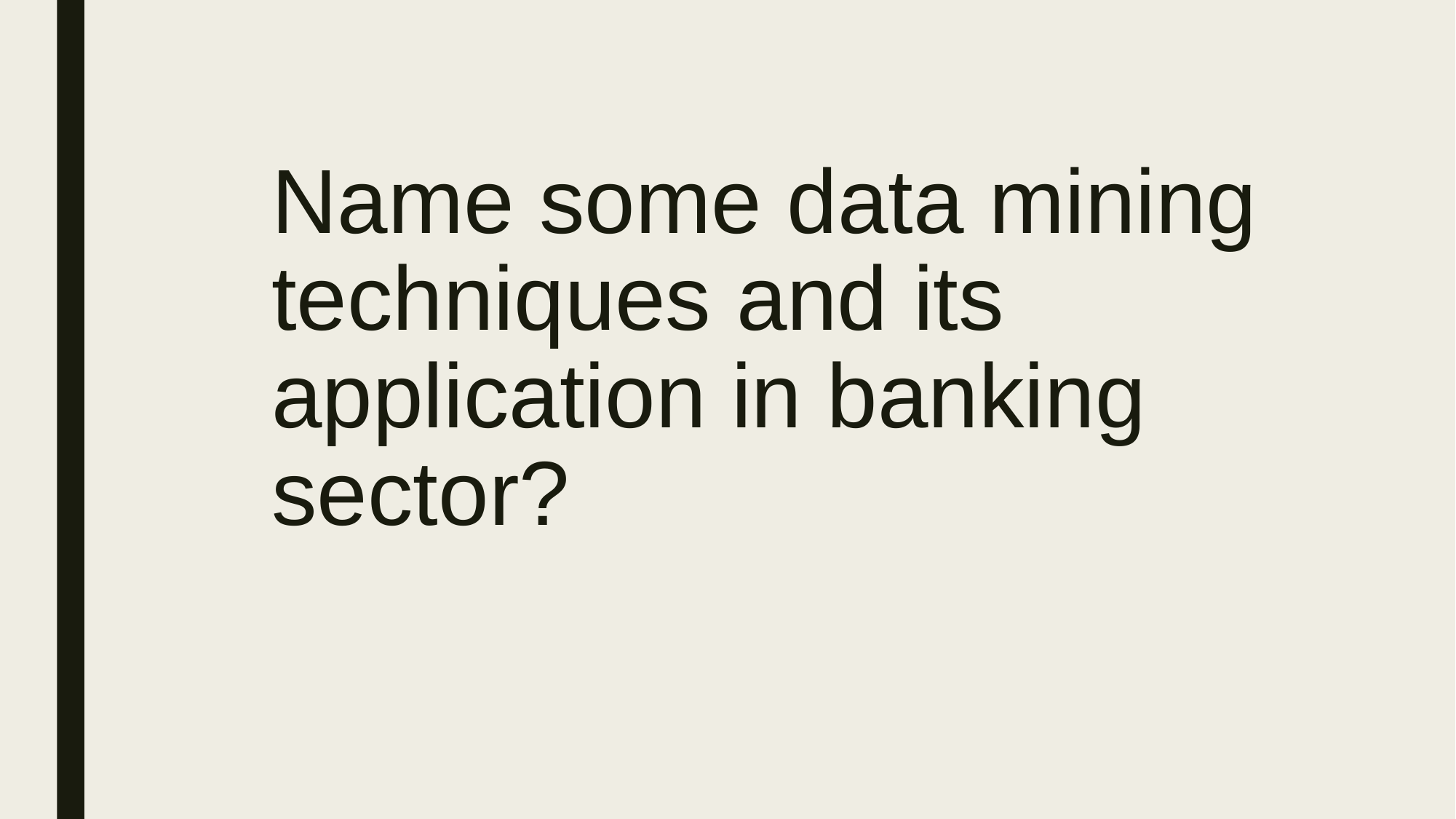

# Name some data mining techniques and its application in banking  sector?